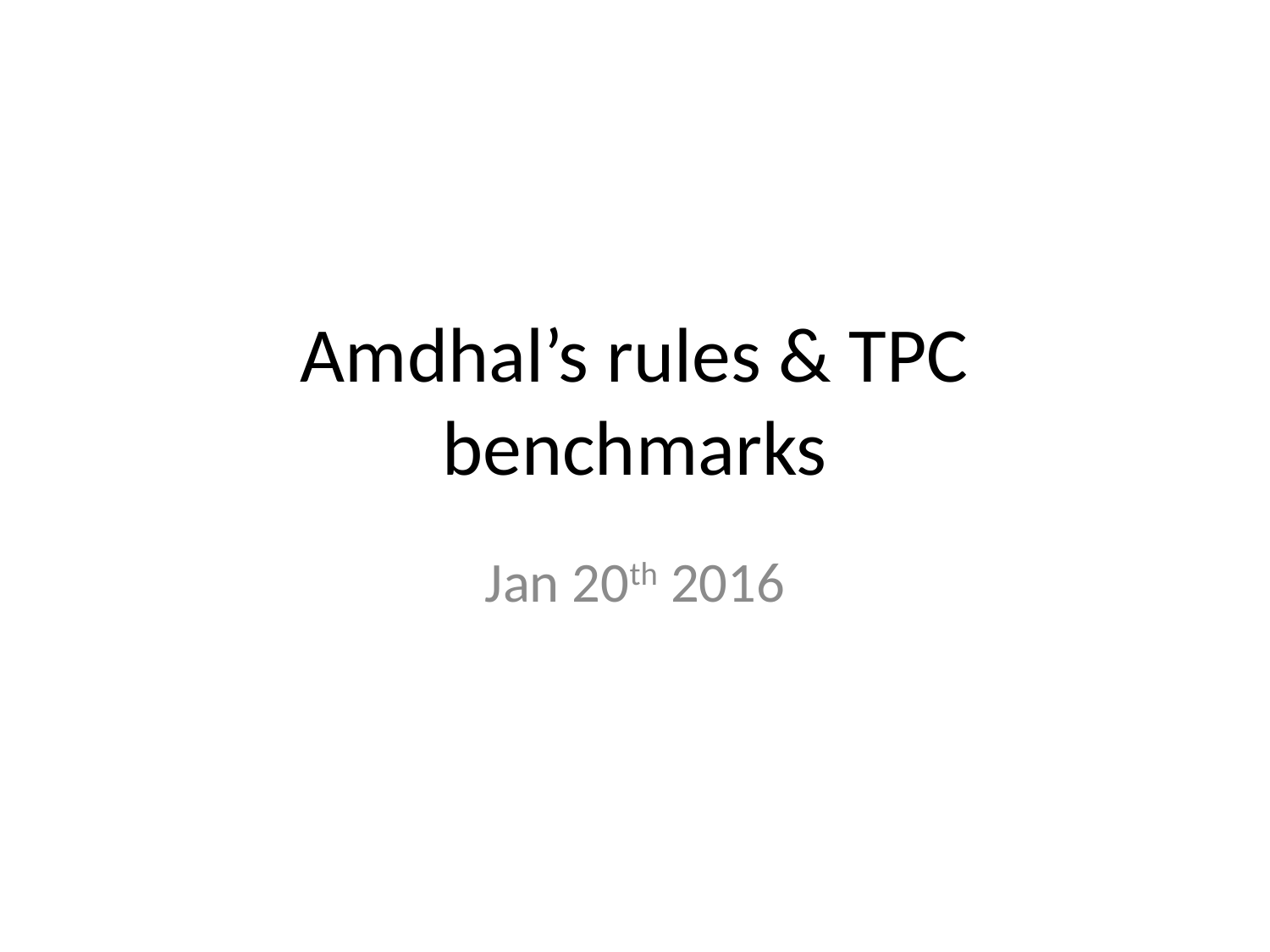

# Amdhal’s rules & TPC benchmarks
Jan 20th 2016